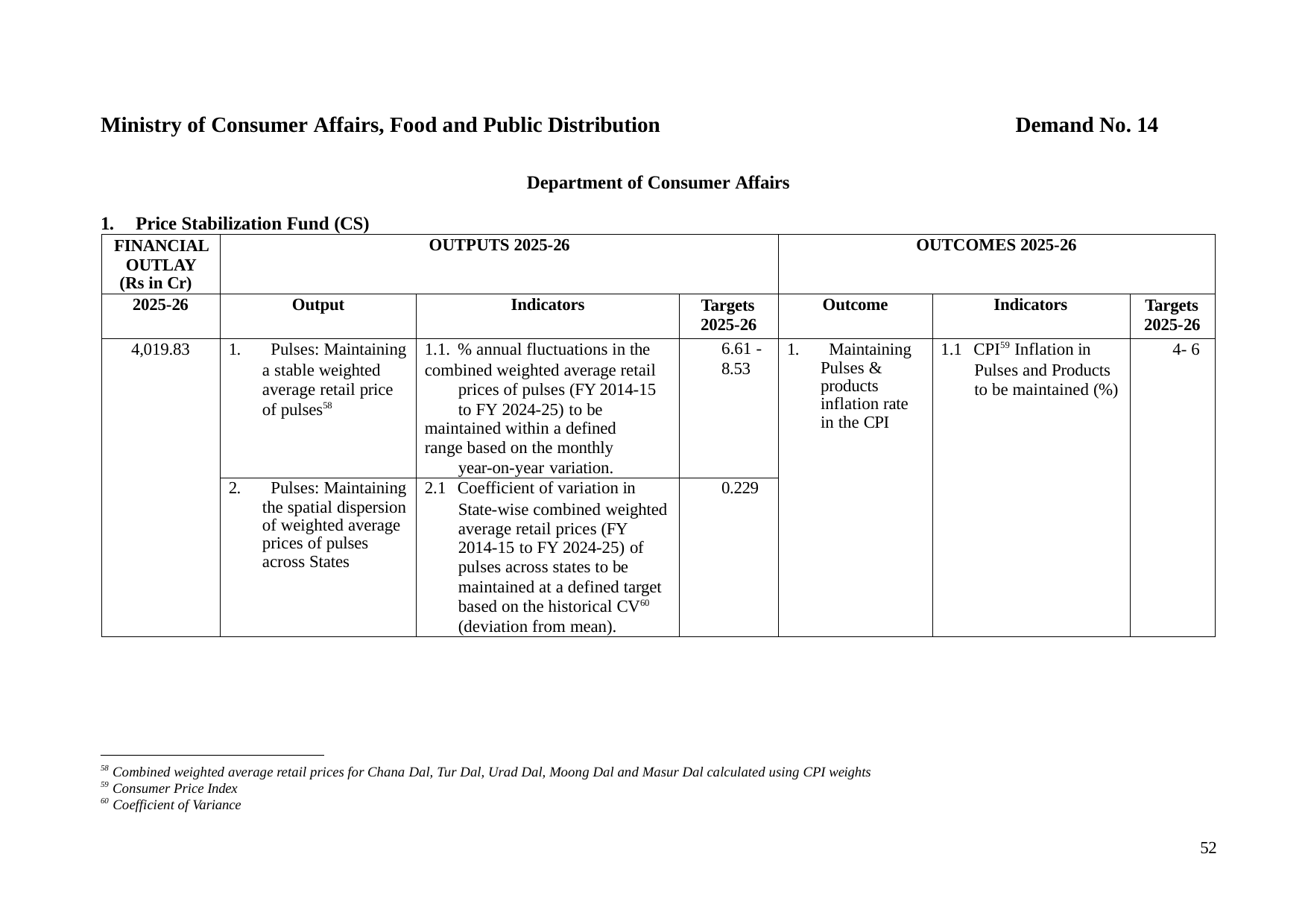

Ministry of Consumer Affairs, Food and Public Distribution
Demand No. 14
Department of Consumer Affairs
1.	Price Stabilization Fund (CS)
| FINANCIAL OUTLAY (Rs in Cr) | OUTPUTS 2025-26 |  |  | OUTCOMES 2025-26 |  |  |
| --- | --- | --- | --- | --- | --- | --- |
| 2025-26 | Output | Indicators | Targets 2025-26 | Outcome | Indicators | Targets 2025-26 |
| 4,019.83 | 1. Pulses: Maintaining a stable weighted average retail price of pulses58 | 1.1. % annual fluctuations in the combined weighted average retail prices of pulses (FY 2014-15 to FY 2024-25) to be maintained within a defined range based on the monthly year-on-year variation. | 6.61 - 8.53 | 1. Maintaining Pulses & products inflation rate in the CPI | 1.1 CPI59 Inflation in Pulses and Products to be maintained (%) | 4- 6 |
|  | 2. Pulses: Maintaining the spatial dispersion of weighted average prices of pulses across States | 2.1 Coefficient of variation in State-wise combined weighted average retail prices (FY 2014-15 to FY 2024-25) of pulses across states to be maintained at a defined target based on the historical CV60 (deviation from mean). | 0.229 |  |  |  |

58 Combined weighted average retail prices for Chana Dal, Tur Dal, Urad Dal, Moong Dal and Masur Dal calculated using CPI weights
59 Consumer Price Index
60 Coefficient of Variance
52